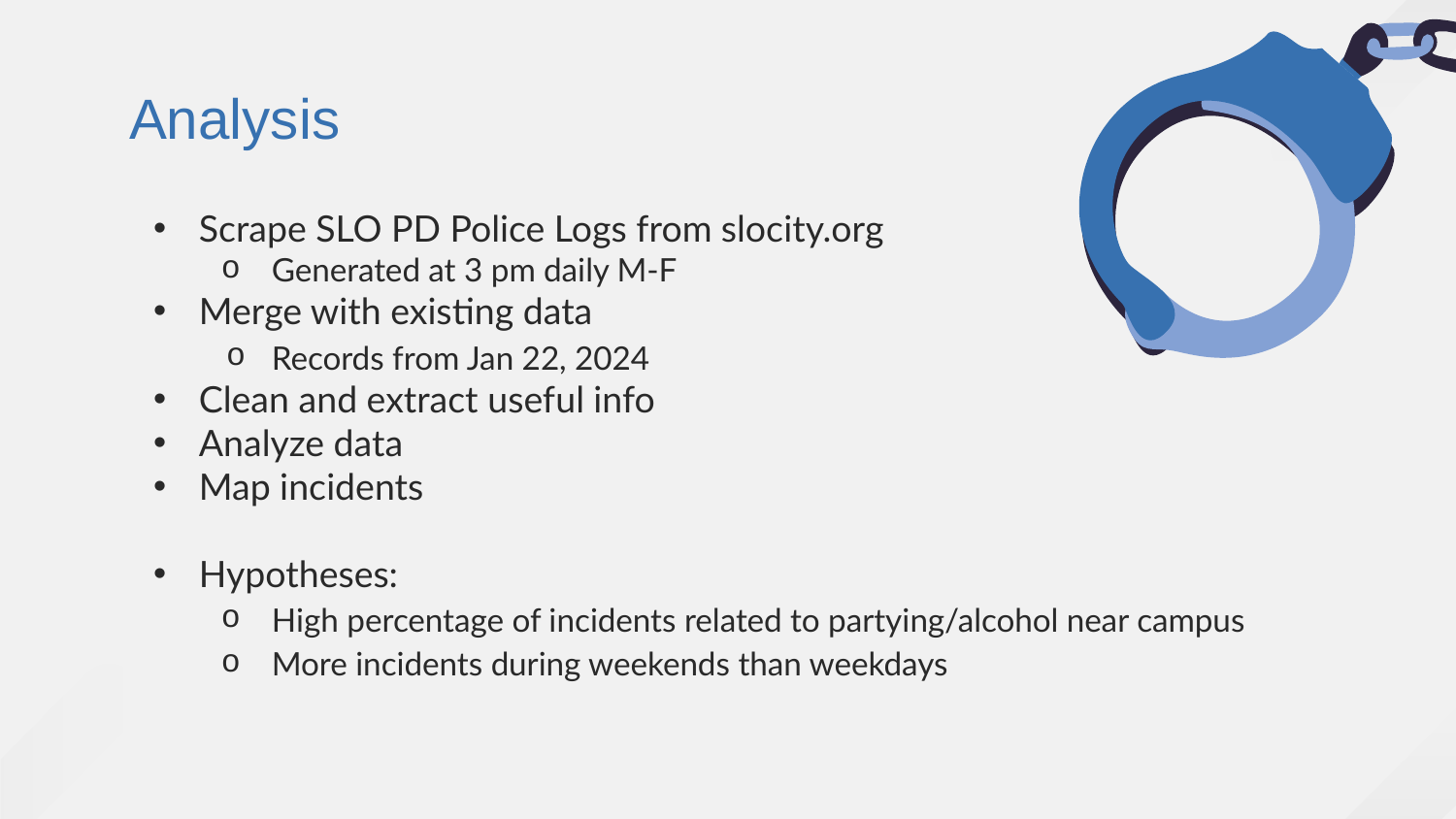

# Analysis
Scrape SLO PD Police Logs from slocity.org
Generated at 3 pm daily M-F
Merge with existing data
Records from Jan 22, 2024
Clean and extract useful info
Analyze data
Map incidents

Hypotheses:
High percentage of incidents related to partying/alcohol near campus
More incidents during weekends than weekdays